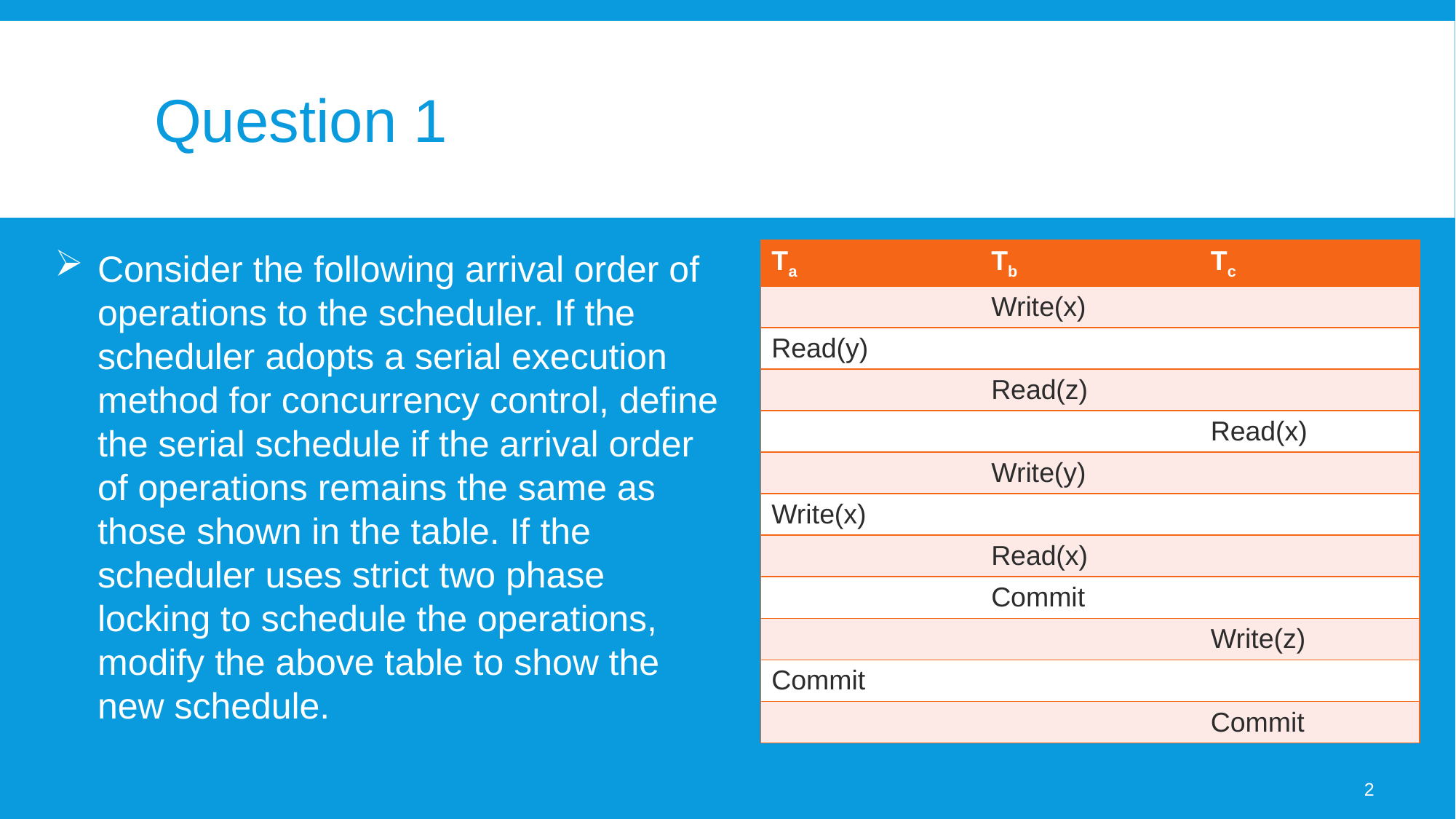

# Question 1
Consider the following arrival order of operations to the scheduler. If the scheduler adopts a serial execution method for concurrency control, define the serial schedule if the arrival order of operations remains the same as those shown in the table. If the scheduler uses strict two phase locking to schedule the operations, modify the above table to show the new schedule.

| Ta | Tb | Tc |
| --- | --- | --- |
|  | Write(x) |  |
| Read(y) |  |  |
|  | Read(z) |  |
|  |  | Read(x) |
|  | Write(y) |  |
| Write(x) |  |  |
|  | Read(x) |  |
|  | Commit |  |
|  |  | Write(z) |
| Commit |  |  |
|  |  | Commit |
2